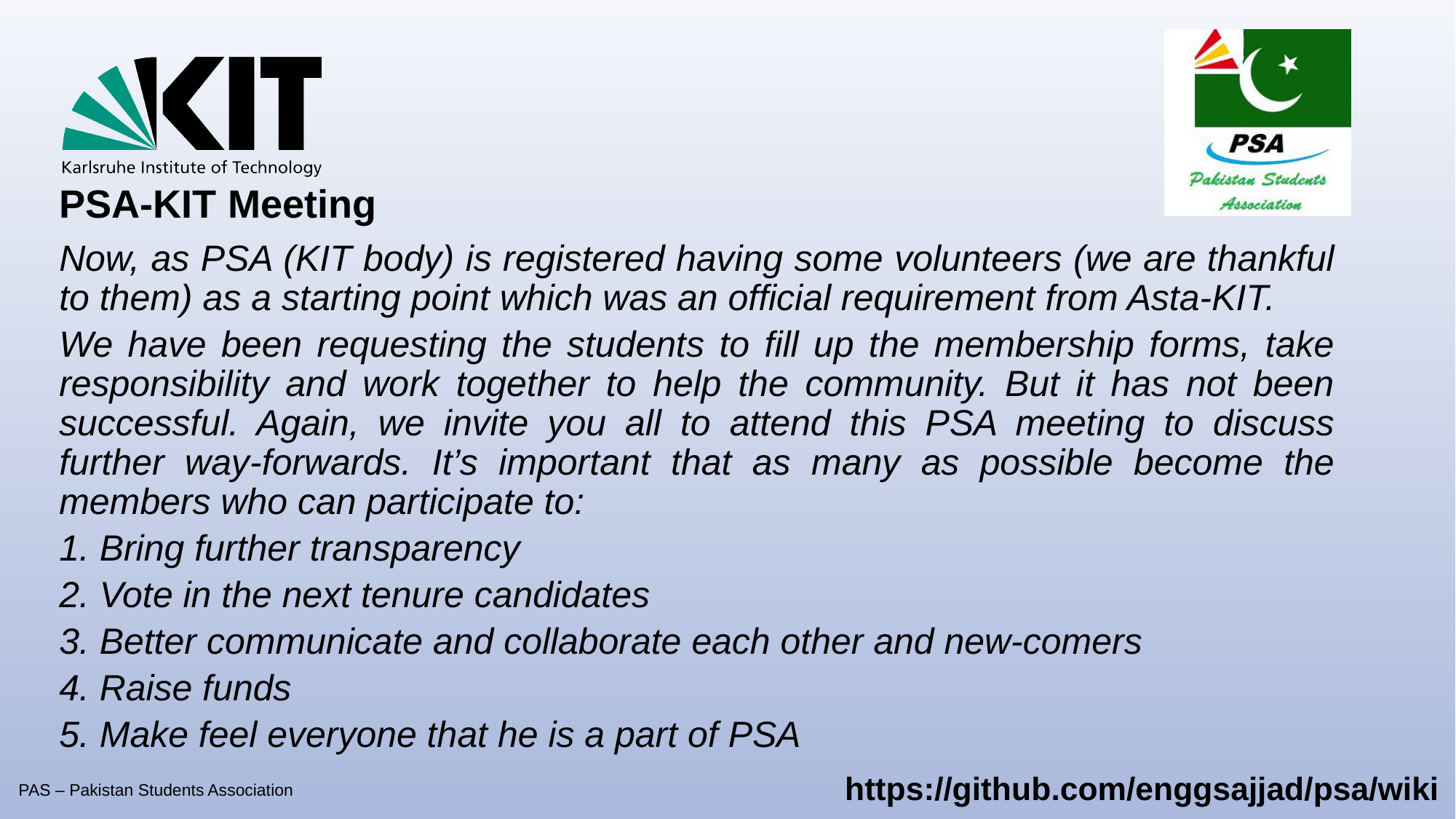

PSA-KIT Meeting
Now, as PSA (KIT body) is registered having some volunteers (we are thankful to them) as a starting point which was an official requirement from Asta-KIT.
We have been requesting the students to fill up the membership forms, take responsibility and work together to help the community. But it has not been successful. Again, we invite you all to attend this PSA meeting to discuss further way-forwards. It’s important that as many as possible become the members who can participate to:
1. Bring further transparency
2. Vote in the next tenure candidates
3. Better communicate and collaborate each other and new-comers
4. Raise funds
5. Make feel everyone that he is a part of PSA